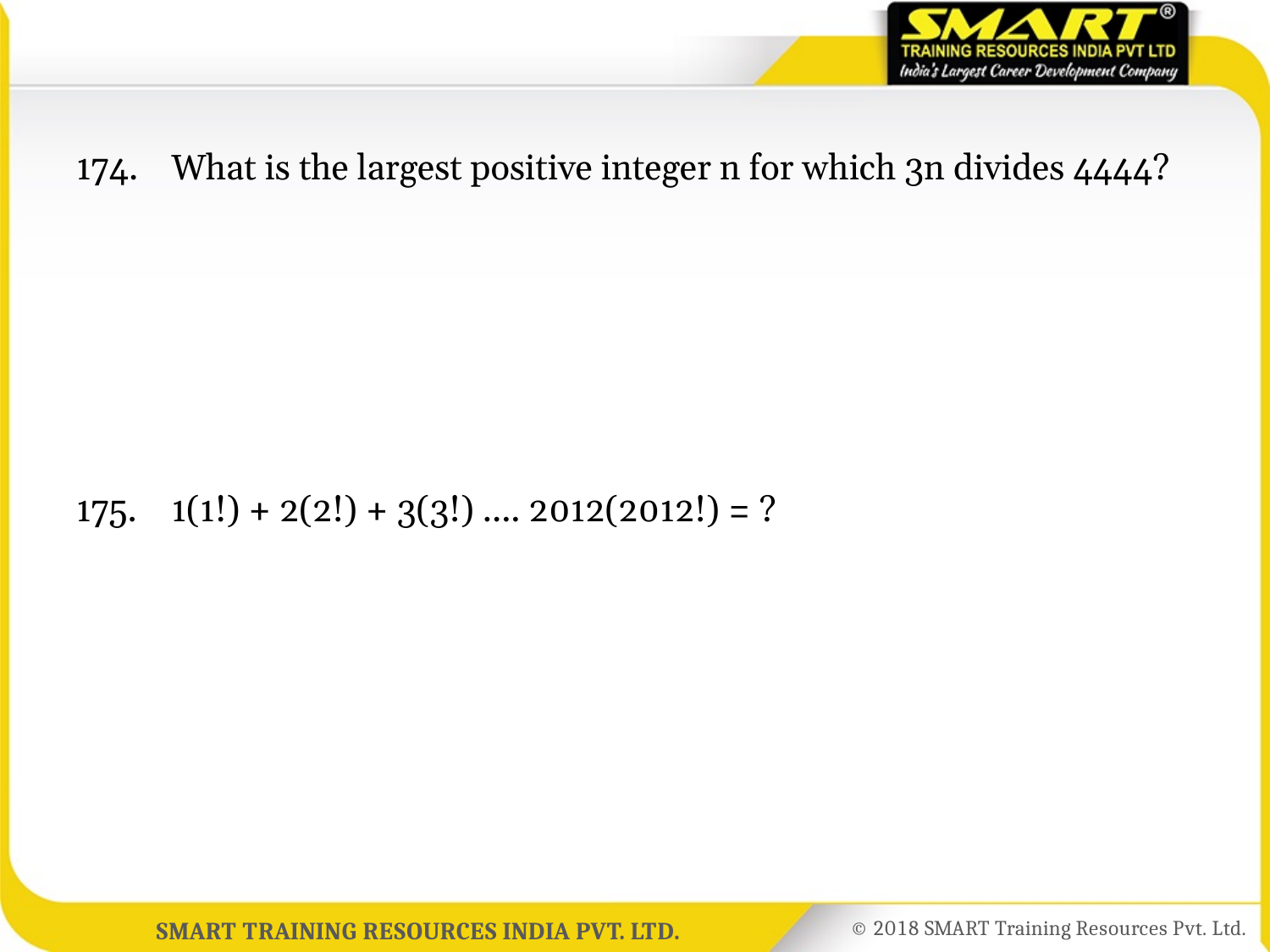

174.	What is the largest positive integer n for which 3n divides 4444?

175.	1(1!) + 2(2!) + 3(3!) .... 2012(2012!) = ?